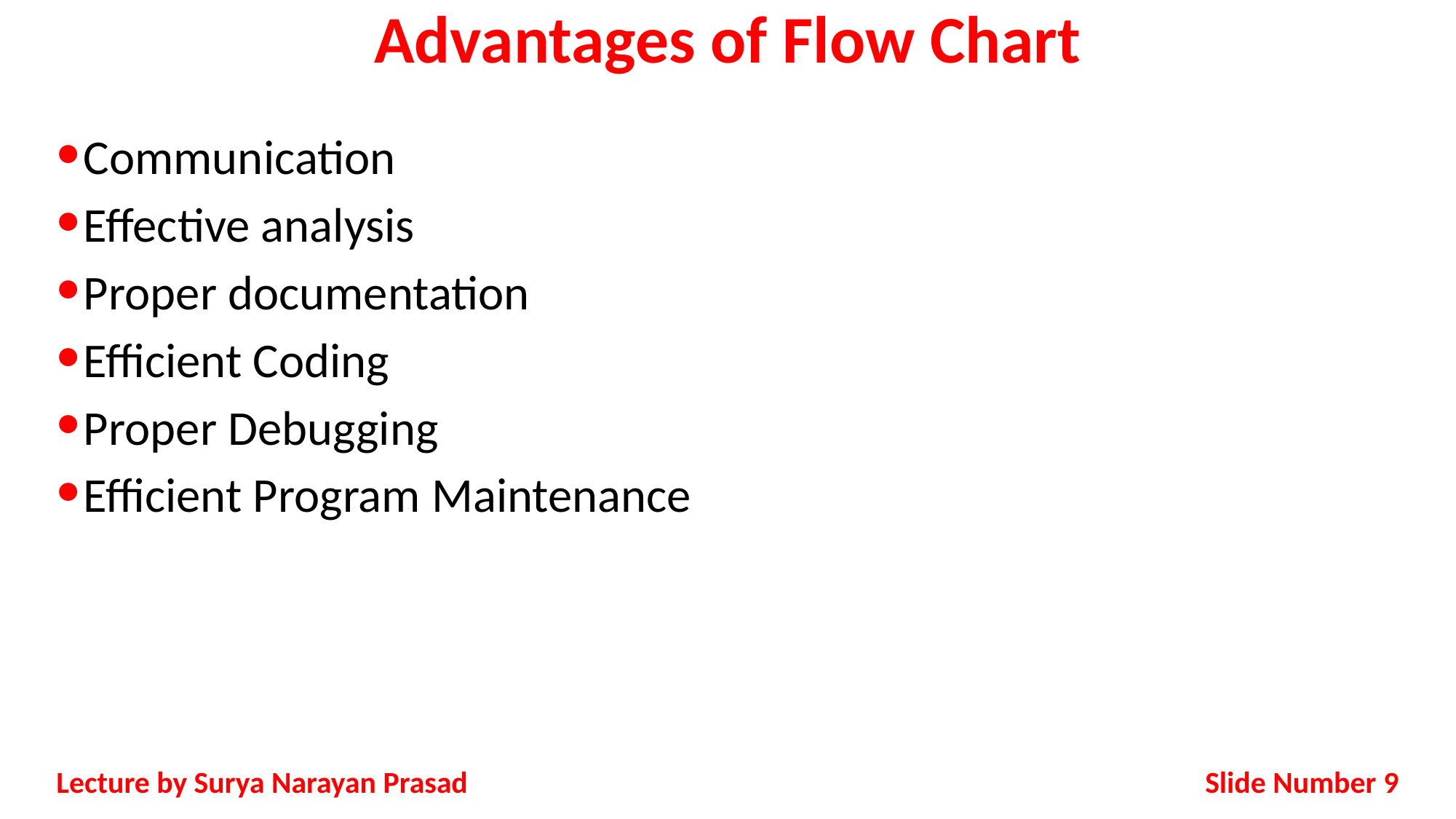

# Advantages of Flow Chart
Communication
Effective analysis
Proper documentation
Efficient Coding
Proper Debugging
Efficient Program Maintenance
Slide Number 9
Lecture by Surya Narayan Prasad